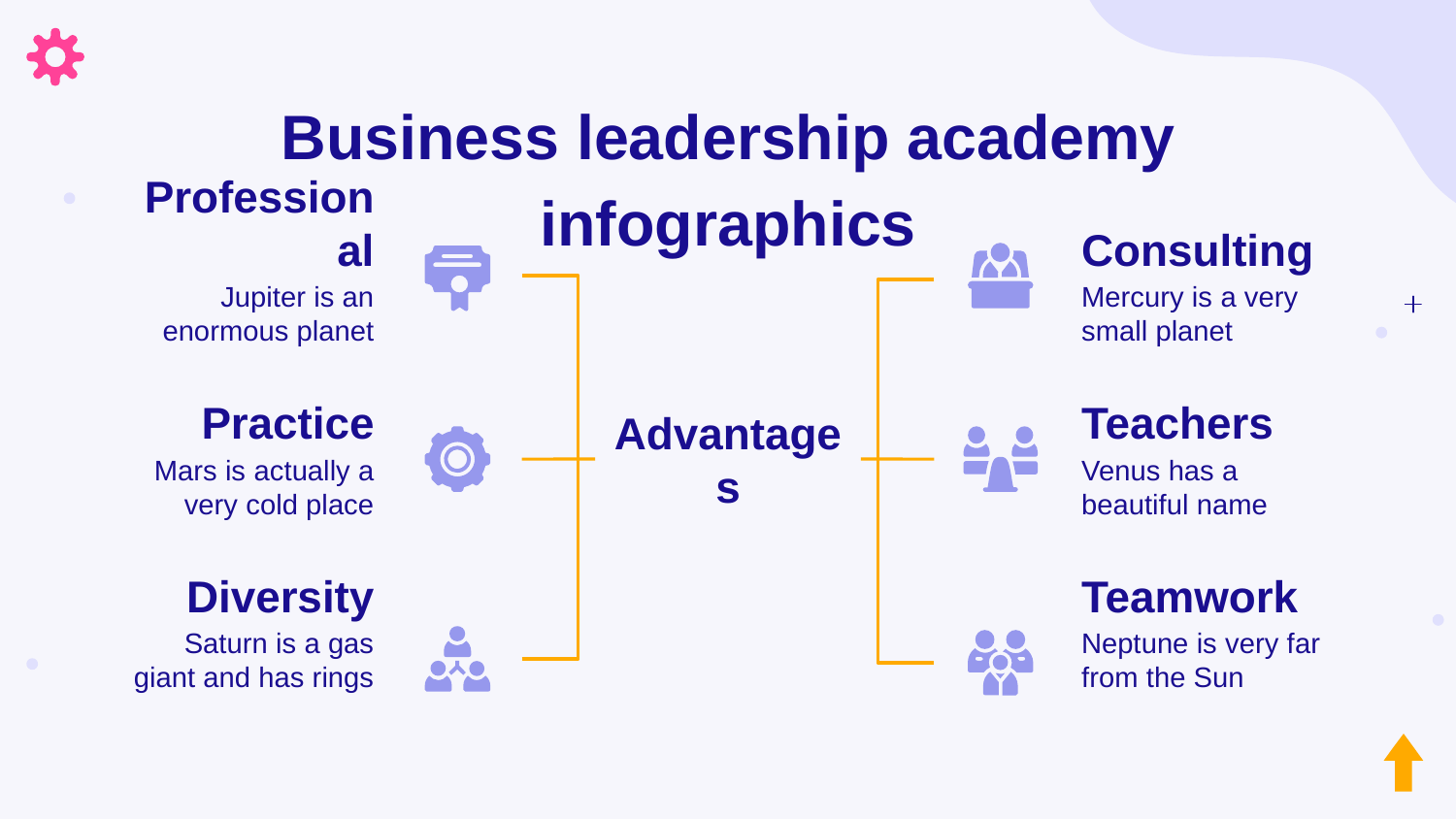

# Business leadership academy infographics

Professional
Consulting

Jupiter is an enormous planet
Mercury is a very small planet

Practice
Teachers

Advantages
Mars is actually a very cold place
Venus has a beautiful name
Diversity
Teamwork

Saturn is a gas giant and has rings
Neptune is very far from the Sun